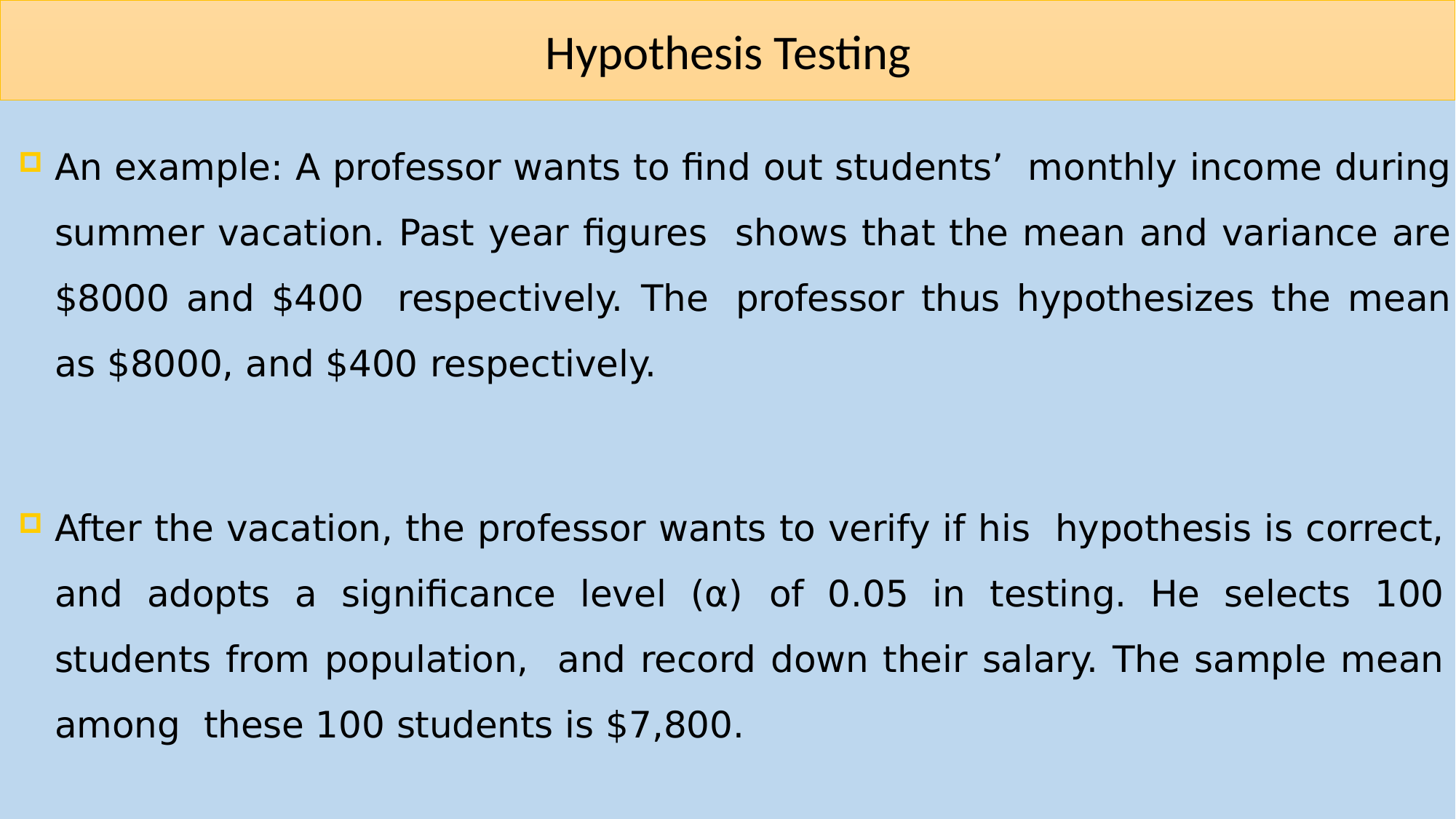

# Hypothesis Testing
An example: A professor wants to find out students’  monthly income during summer vacation. Past year figures  shows that the mean and variance are $8000 and $400  respectively. The	professor thus hypothesizes the mean as $8000, and $400 respectively.

After the vacation, the professor wants to verify if his  hypothesis is correct, and adopts a significance level (α) of 0.05 in testing. He selects 100 students from population,  and record down their salary. The sample mean among  these 100 students is $7,800.